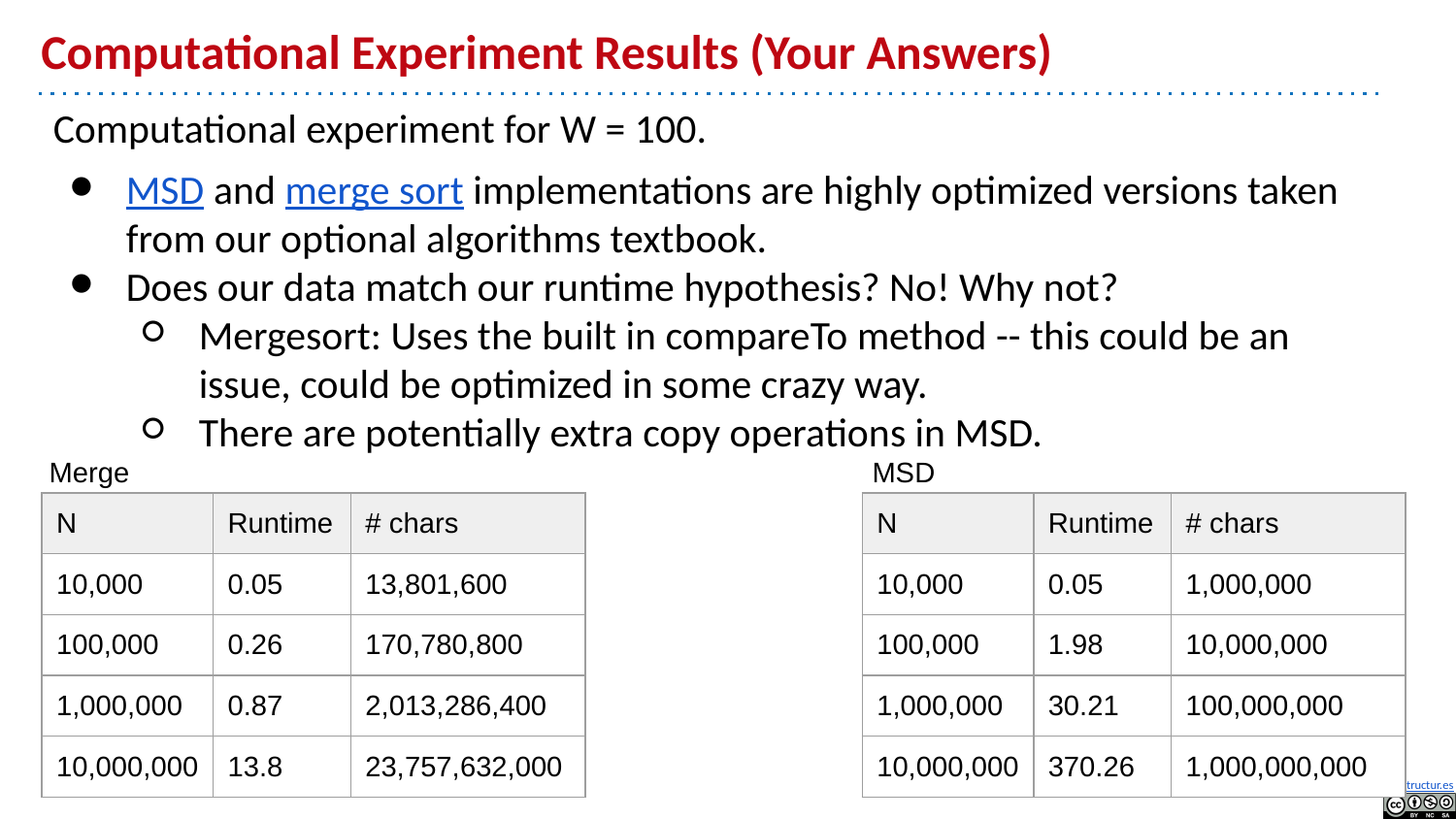

# Computational Experiment Results (Your Answers)
Computational experiment for W = 100.
MSD and merge sort implementations are highly optimized versions taken from our optional algorithms textbook.
Does our data match our runtime hypothesis? No! Why not?
Mergesort: Uses the built in compareTo method -- this could be an issue, could be optimized in some crazy way.
There are potentially extra copy operations in MSD.
MSD
Merge
| N | Runtime | # chars |
| --- | --- | --- |
| 10,000 | 0.05 | 13,801,600 |
| 100,000 | 0.26 | 170,780,800 |
| 1,000,000 | 0.87 | 2,013,286,400 |
| 10,000,000 | 13.8 | 23,757,632,000 |
| N | Runtime | # chars |
| --- | --- | --- |
| 10,000 | 0.05 | 1,000,000 |
| 100,000 | 1.98 | 10,000,000 |
| 1,000,000 | 30.21 | 100,000,000 |
| 10,000,000 | 370.26 | 1,000,000,000 |